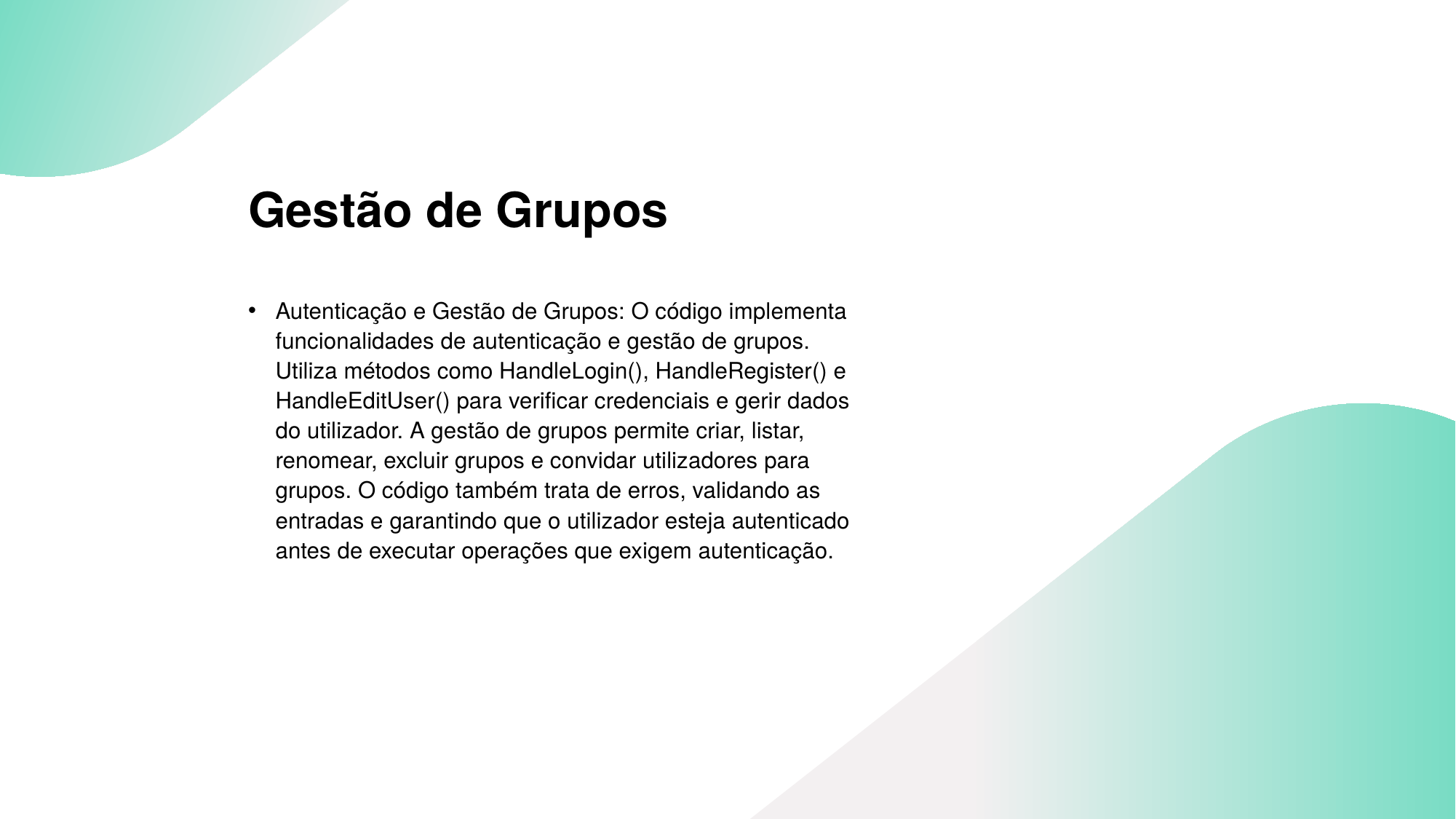

# Gestão de Grupos
Autenticação e Gestão de Grupos: O código implementa funcionalidades de autenticação e gestão de grupos. Utiliza métodos como HandleLogin(), HandleRegister() e HandleEditUser() para verificar credenciais e gerir dados do utilizador. A gestão de grupos permite criar, listar, renomear, excluir grupos e convidar utilizadores para grupos. O código também trata de erros, validando as entradas e garantindo que o utilizador esteja autenticado antes de executar operações que exigem autenticação.